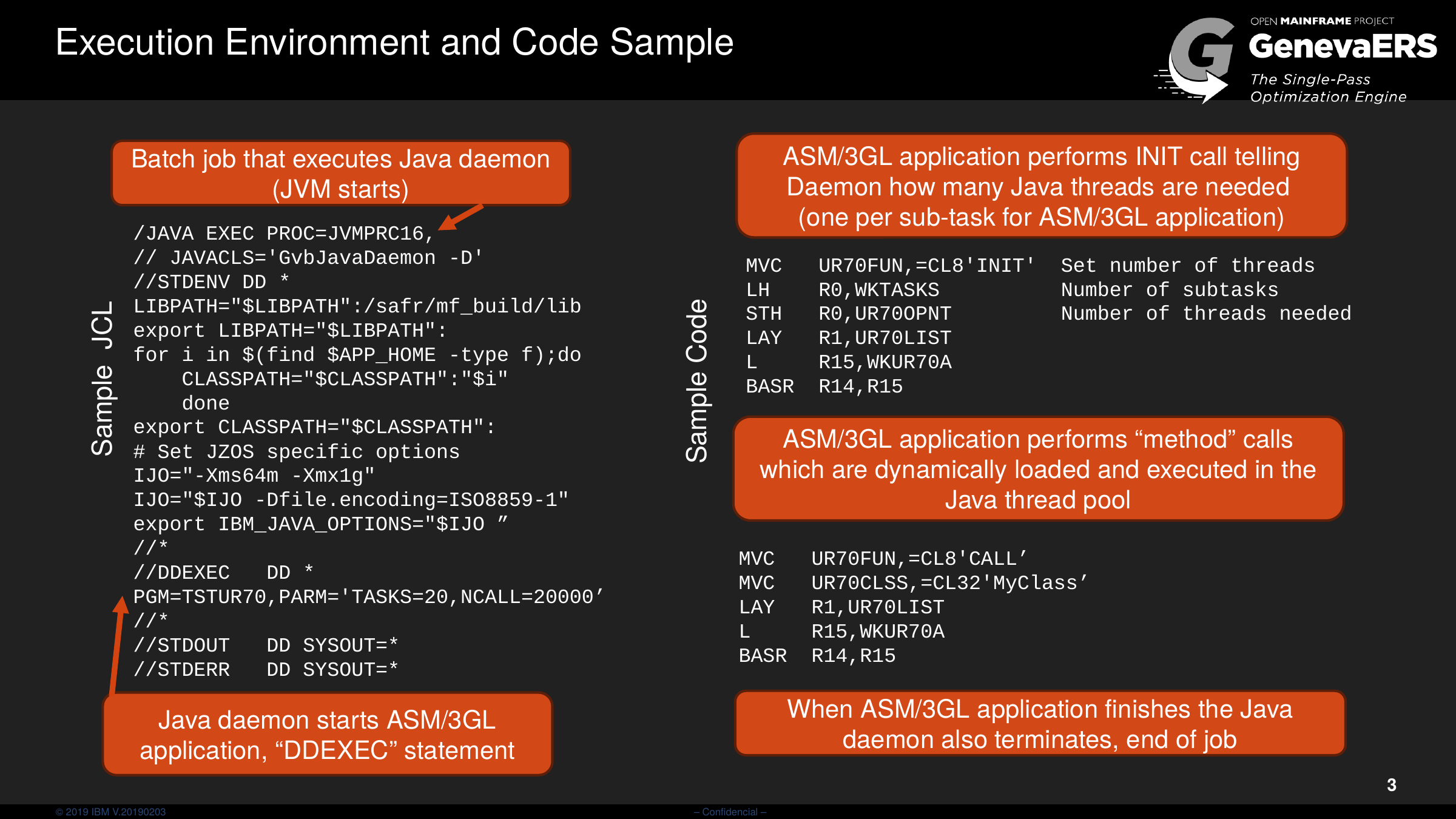

# Execution Environment and Code Sample
ASM/3GL application performs INIT call telling Daemon how many Java threads are needed
(one per sub-task for ASM/3GL application)
Batch job that executes Java daemon (JVM starts)
/JAVA EXEC PROC=JVMPRC16,
// JAVACLS='GvbJavaDaemon -D'
//STDENV DD *
LIBPATH="$LIBPATH":/safr/mf_build/lib
export LIBPATH="$LIBPATH":
for i in $(find $APP_HOME -type f);do
    CLASSPATH="$CLASSPATH":"$i"
    done
export CLASSPATH="$CLASSPATH":
# Set JZOS specific options
IJO="-Xms64m -Xmx1g"
IJO="$IJO -Dfile.encoding=ISO8859-1"
export IBM_JAVA_OPTIONS="$IJO ”
//*
//DDEXEC   DD *
PGM=TSTUR70,PARM='TASKS=20,NCALL=20000’
//*
//STDOUT   DD SYSOUT=*
//STDERR   DD SYSOUT=*
MVC   UR70FUN,=CL8'INIT'  Set number of threads  
LH    R0,WKTASKS          Number of subtasks  
STH   R0,UR70OPNT         Number of threads needed   
LAY   R1,UR70LIST         
L     R15,WKUR70A         
BASR  R14,R15
Sample  JCL
Sample Code
ASM/3GL application performs “method” calls which are dynamically loaded and executed in the Java thread pool
MVC   UR70FUN,=CL8'CALL’
MVC   UR70CLSS,=CL32'MyClass’
LAY   R1,UR70LIST
L     R15,WKUR70A
BASR  R14,R15
When ASM/3GL application finishes the Java daemon also terminates, end of job
Java daemon starts ASM/3GL application, “DDEXEC” statement
3